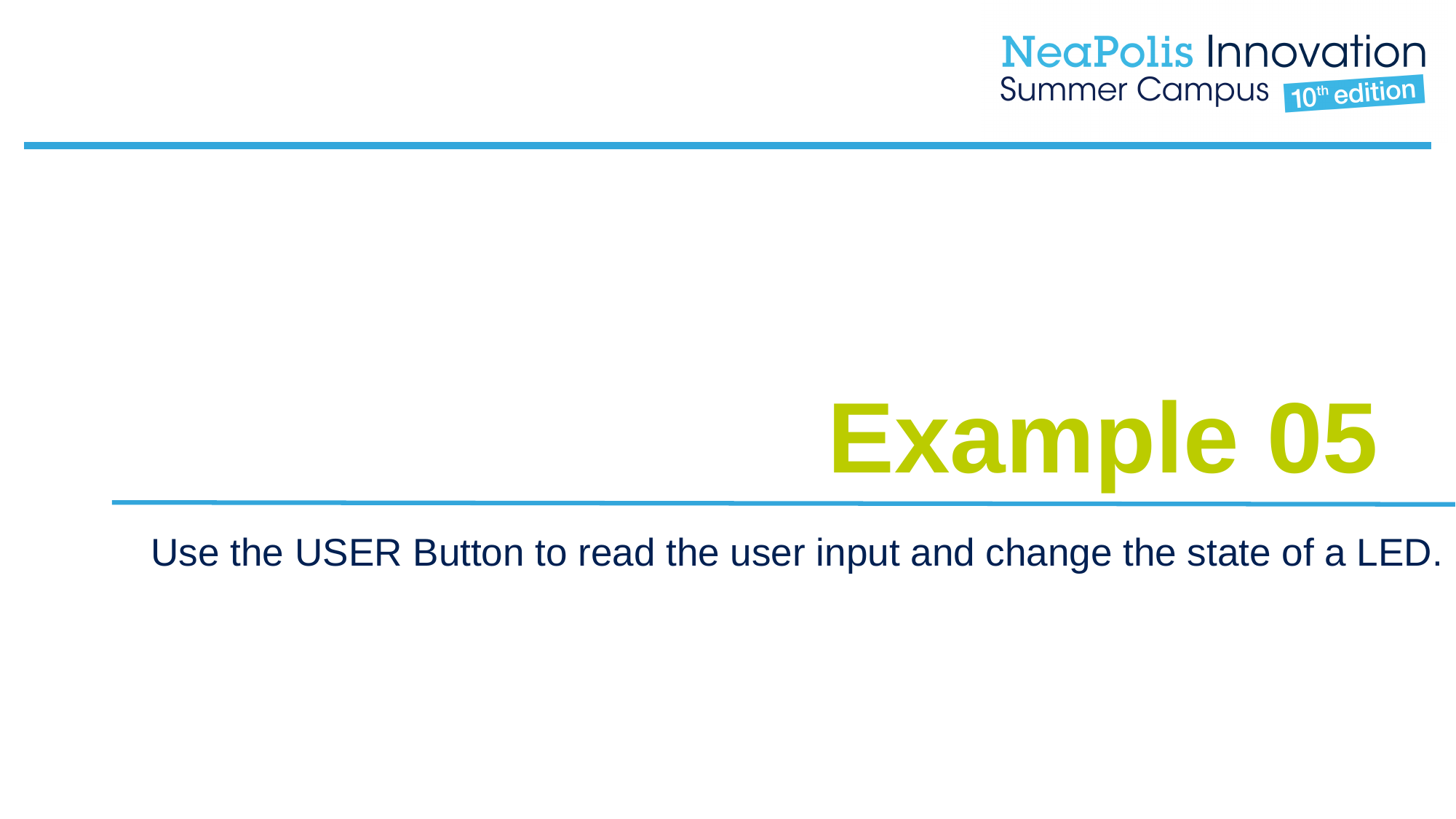

Example 05
Use the USER Button to read the user input and change the state of a LED.